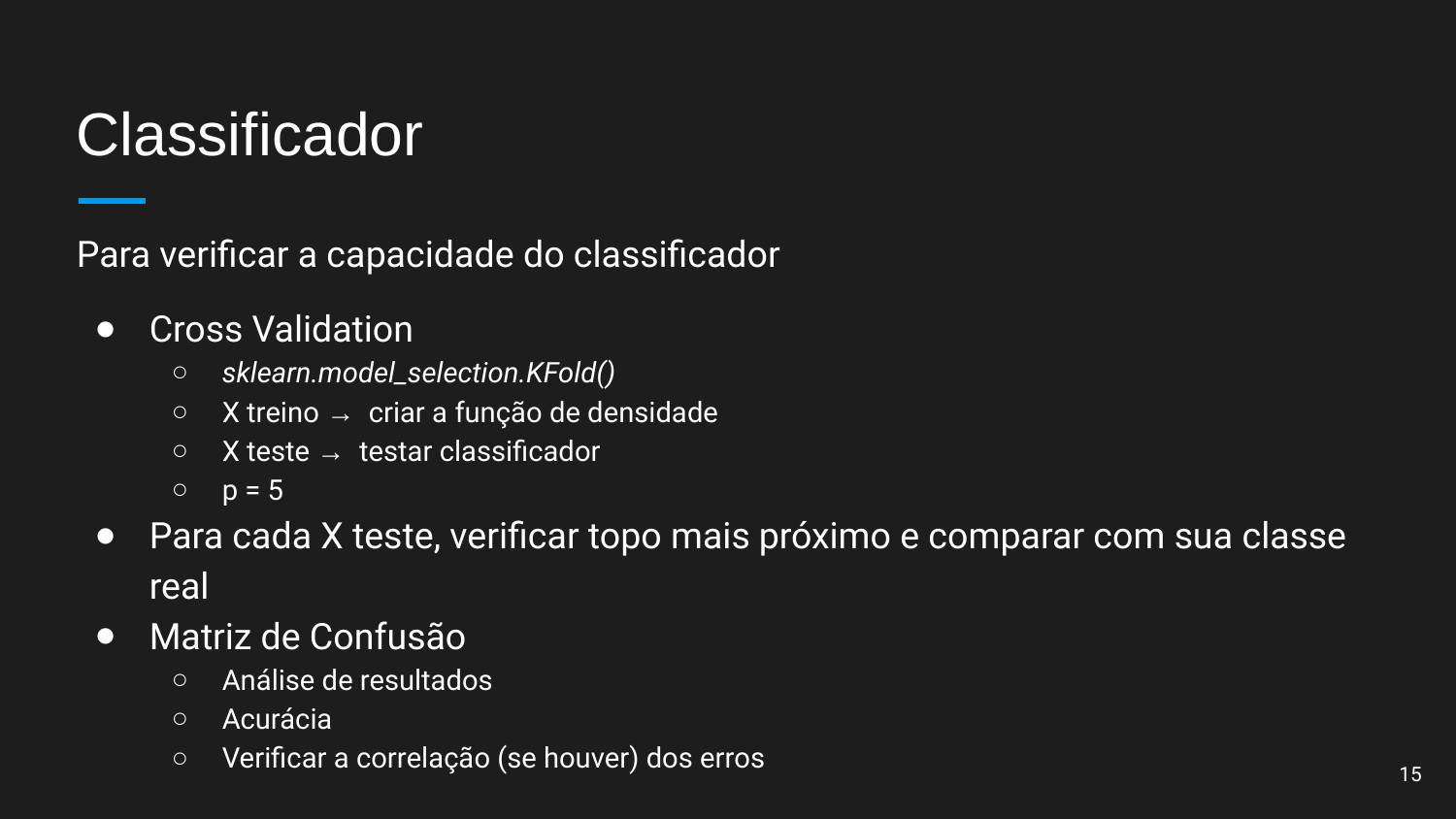

# Classificador
Para verificar a capacidade do classificador
Cross Validation
sklearn.model_selection.KFold()
X treino →  criar a função de densidade
X teste →  testar classificador
p = 5
Para cada X teste, verificar topo mais próximo e comparar com sua classe real
Matriz de Confusão
Análise de resultados
Acurácia
Verificar a correlação (se houver) dos erros
15